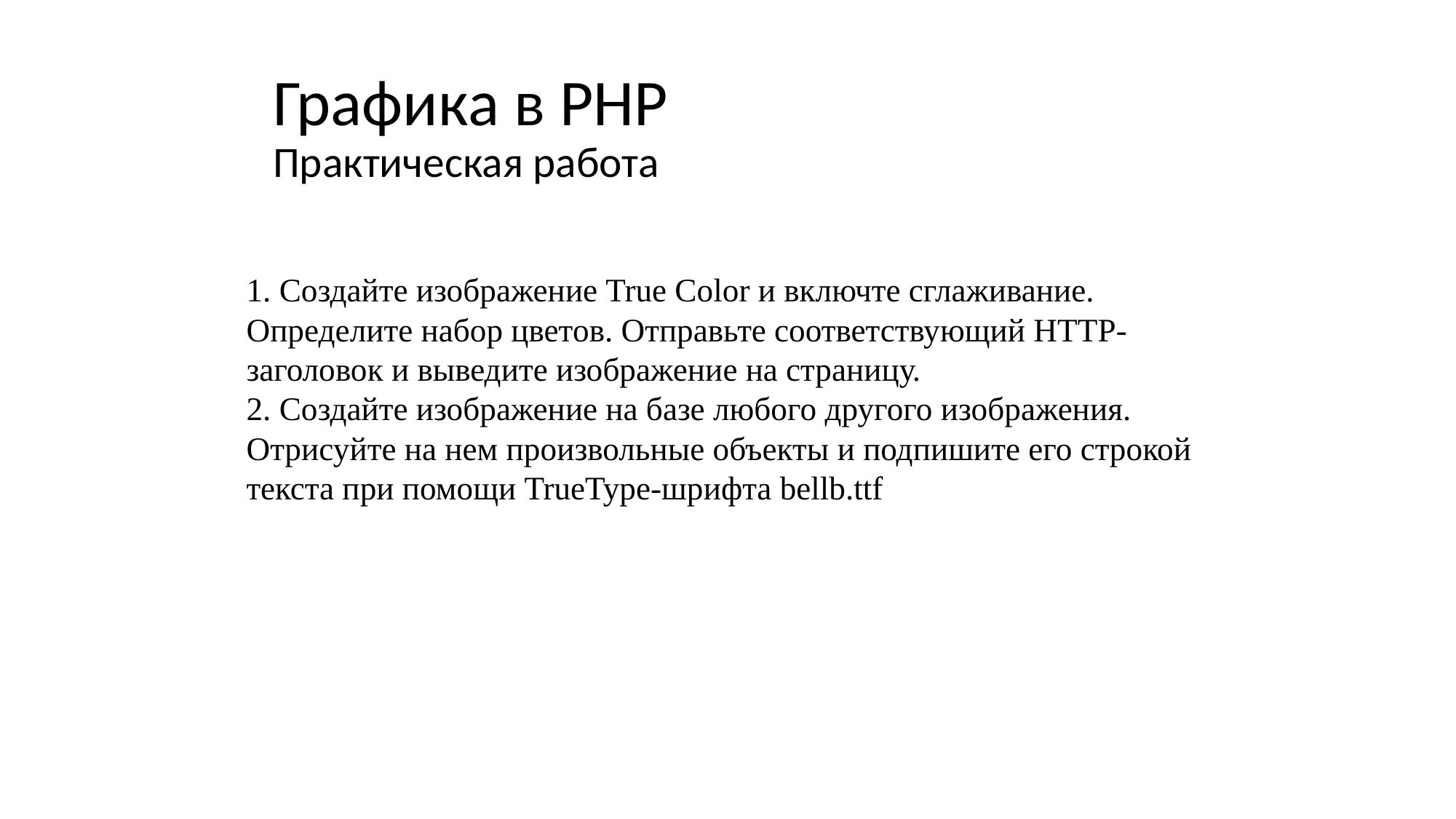

# Графика в PHP Практическая работа
1. Создайте изображение True Color и включте сглаживание. Определите набор цветов. Отправьте соответствующий HTTP-заголовок и выведите изображение на страницу.
2. Создайте изображение на базе любого другого изображения. Отрисуйте на нем произвольные объекты и подпишите его строкой текста при помощи TrueType-шрифта bellb.ttf